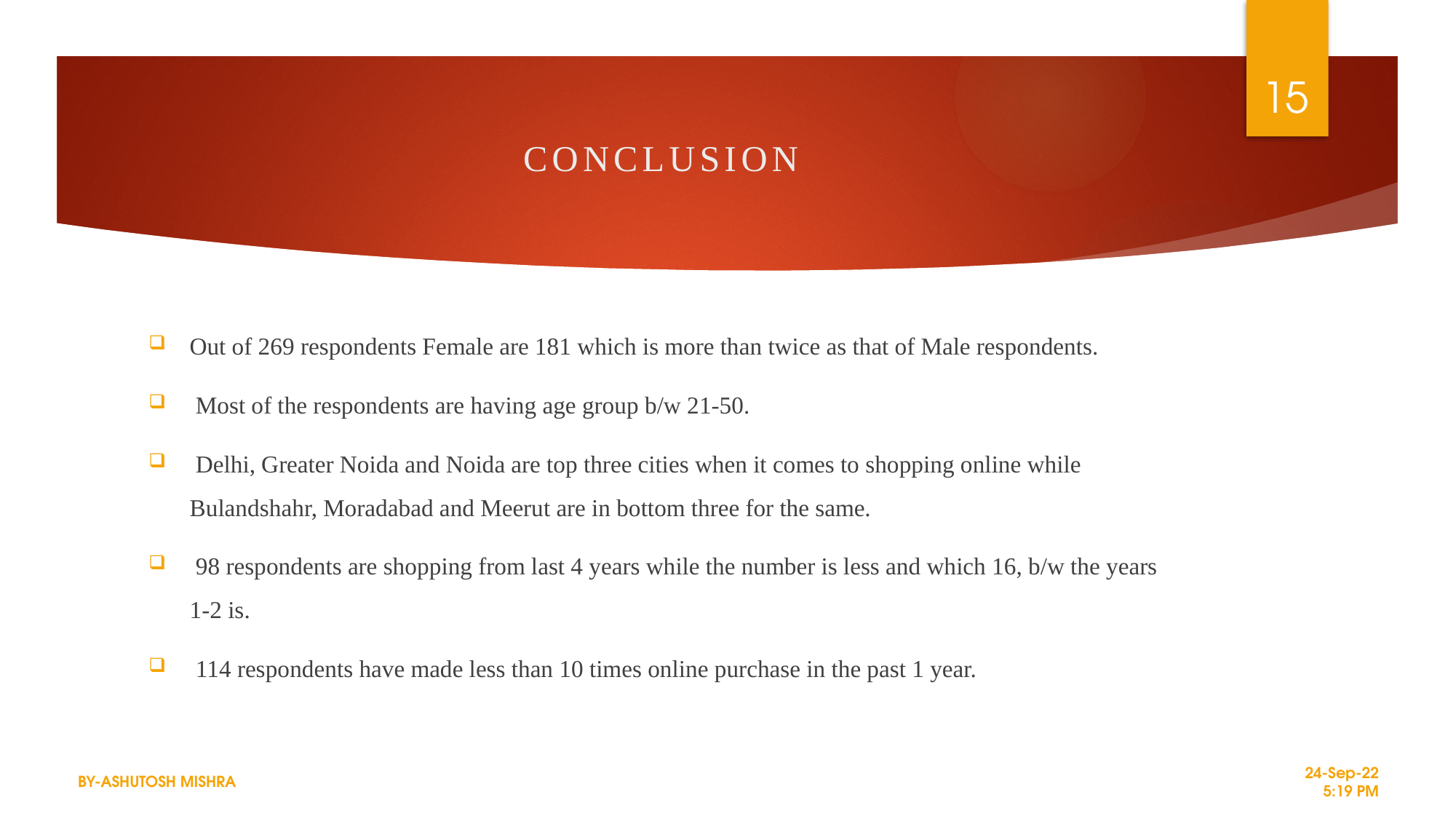

15
# CONCLUSION
Out of 269 respondents Female are 181 which is more than twice as that of Male respondents.
 Most of the respondents are having age group b/w 21-50.
 Delhi, Greater Noida and Noida are top three cities when it comes to shopping online while Bulandshahr, Moradabad and Meerut are in bottom three for the same.
 98 respondents are shopping from last 4 years while the number is less and which 16, b/w the years 1-2 is.
 114 respondents have made less than 10 times online purchase in the past 1 year.

BY-ASHUTOSH MISHRA
24-Sep-22 5:19 PM